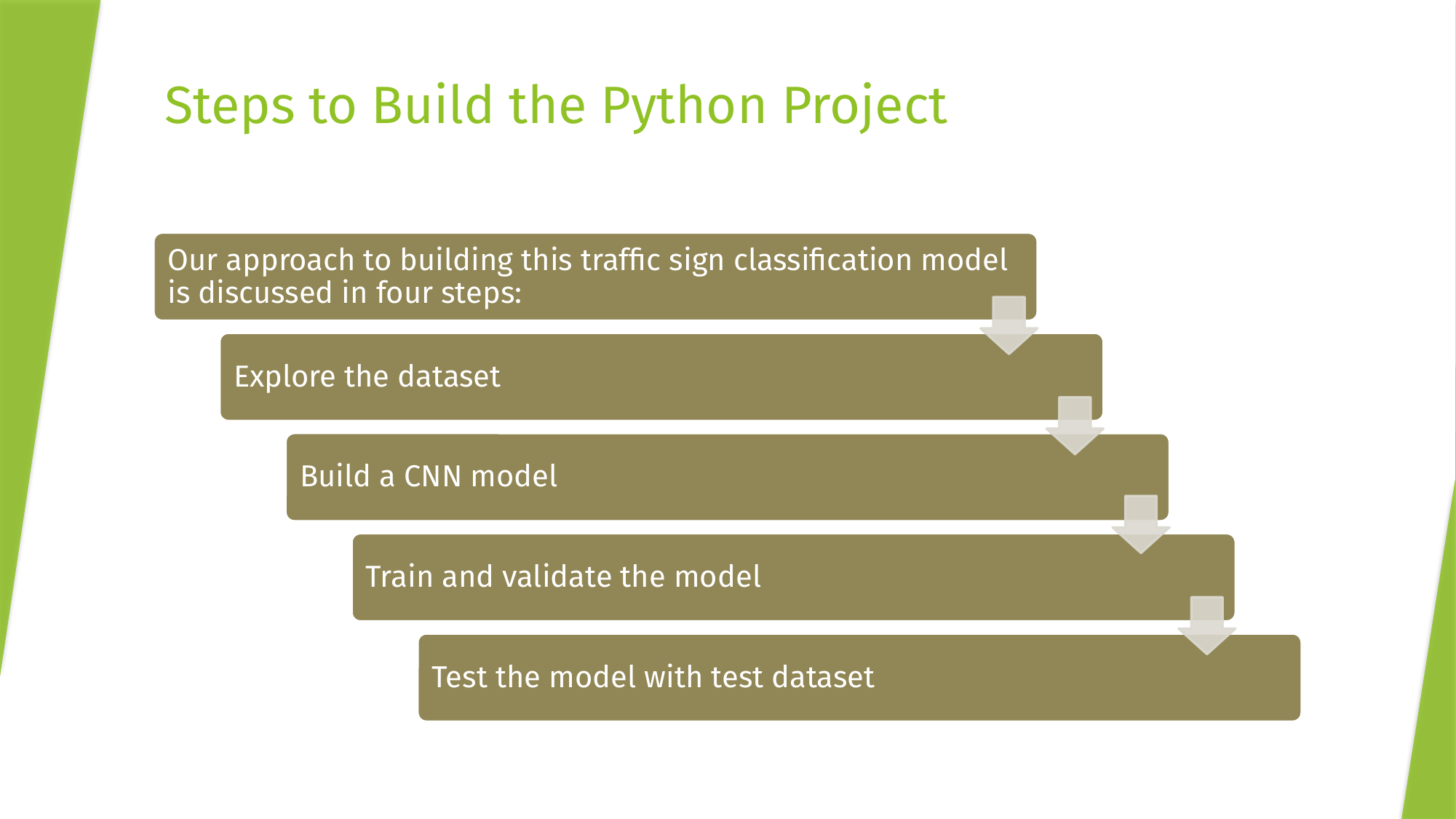

Steps to Build the Python Project
Our approach to building this traffic sign classification model is discussed in four steps:
Explore the dataset
Build a CNN model
Train and validate the model
Test the model with test dataset